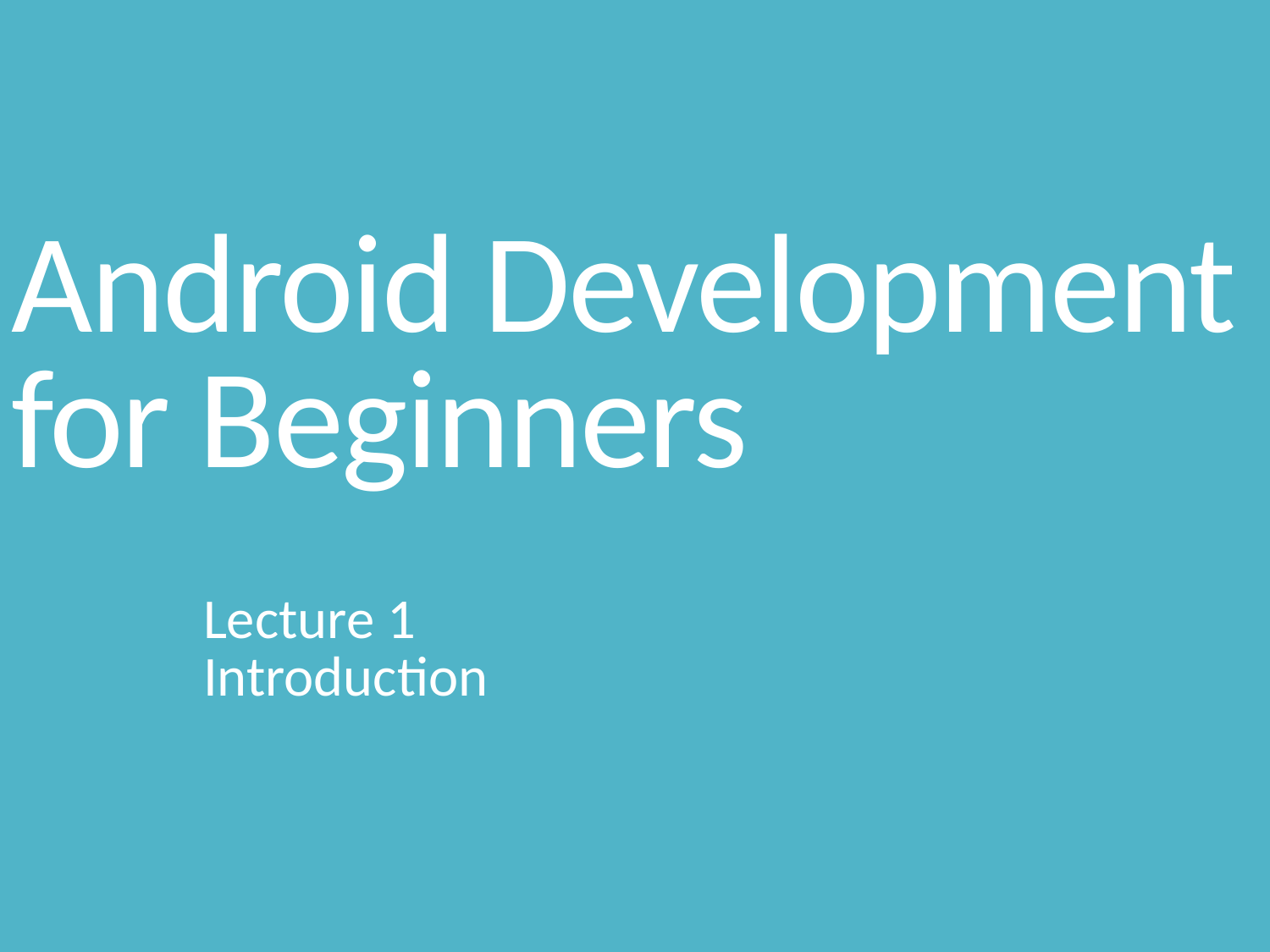

# Android Development for Beginners
Lecture 1
Introduction